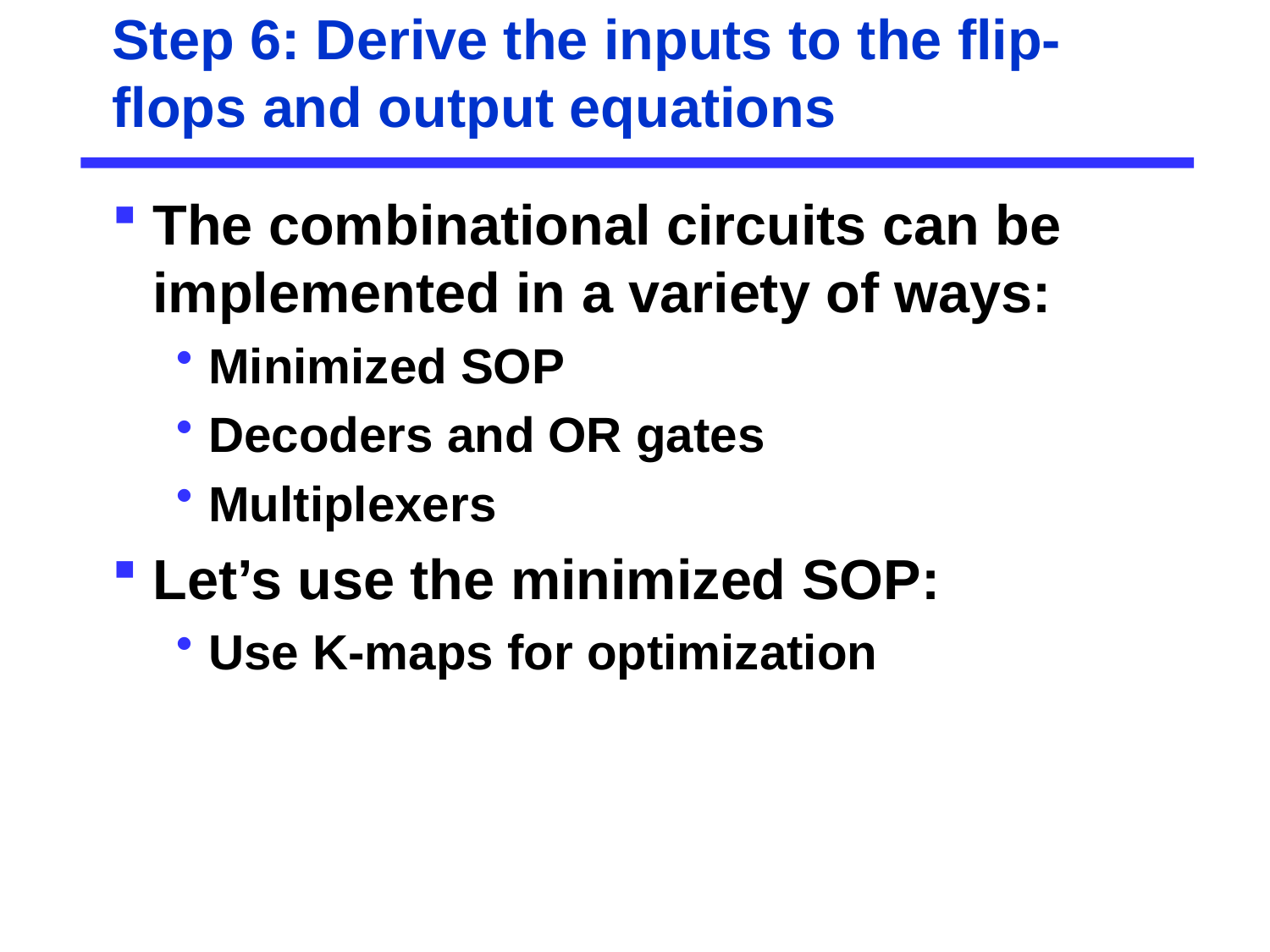

# Step 6: Derive the inputs to the flip-flops and output equations
The combinational circuits can be implemented in a variety of ways:
Minimized SOP
Decoders and OR gates
Multiplexers
Let’s use the minimized SOP:
Use K-maps for optimization